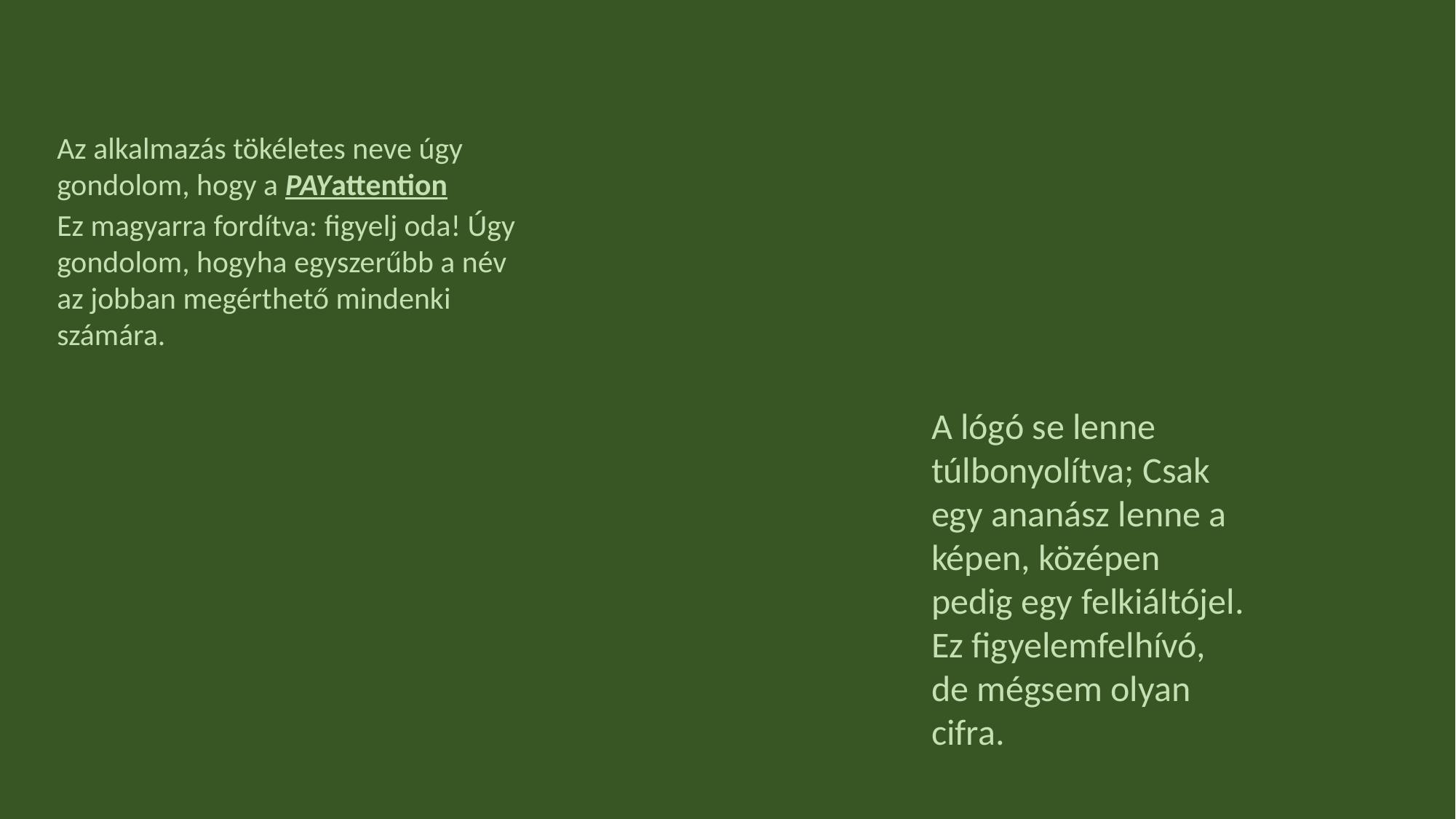

Az alkalmazás tökéletes neve úgy gondolom, hogy a PAYattention
Ez magyarra fordítva: figyelj oda! Úgy gondolom, hogyha egyszerűbb a név az jobban megérthető mindenki számára.
A lógó se lenne túlbonyolítva; Csak egy ananász lenne a képen, középen pedig egy felkiáltójel. Ez figyelemfelhívó, de mégsem olyan cifra.